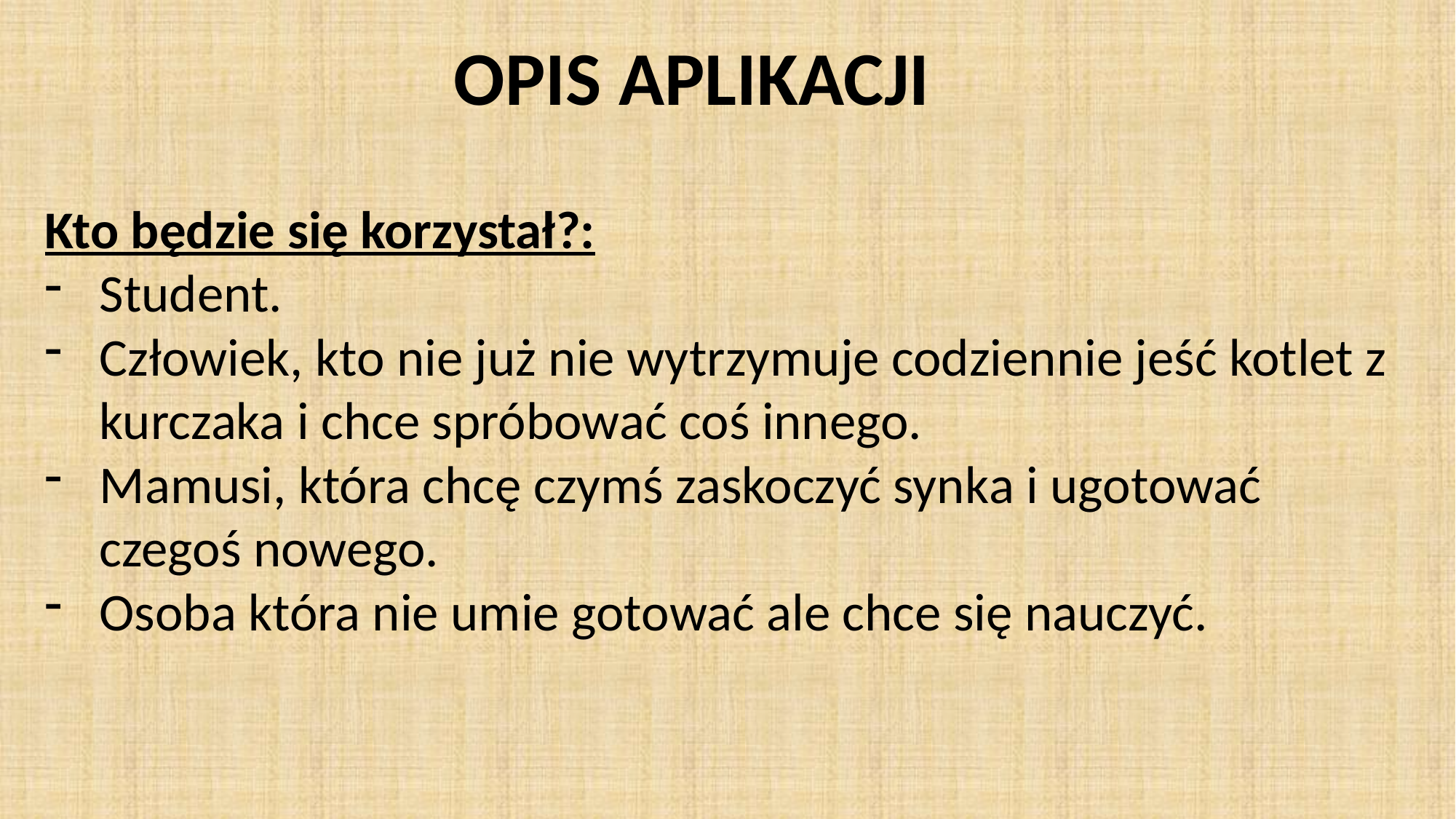

OPIS APLIKACJI
Kto będzie się korzystał?:
Student.
Człowiek, kto nie już nie wytrzymuje codziennie jeść kotlet z kurczaka i chce spróbować coś innego.
Mamusi, która chcę czymś zaskoczyć synka i ugotować czegoś nowego.
Osoba która nie umie gotować ale chce się nauczyć.